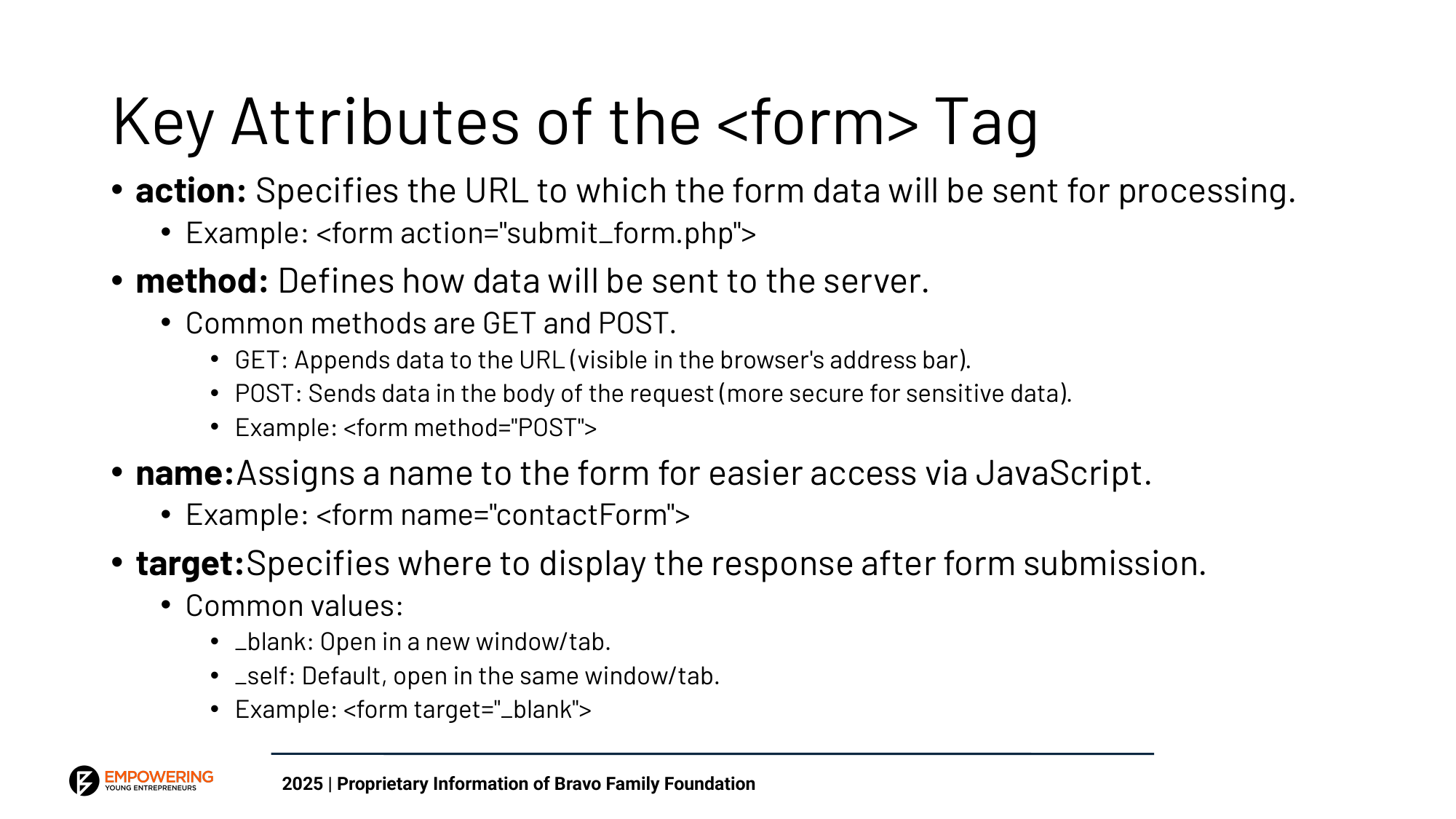

# Key Attributes of the <form> Tag
action: Specifies the URL to which the form data will be sent for processing.
Example: <form action="submit_form.php">
method: Defines how data will be sent to the server.
Common methods are GET and POST.
GET: Appends data to the URL (visible in the browser's address bar).
POST: Sends data in the body of the request (more secure for sensitive data).
Example: <form method="POST">
name:Assigns a name to the form for easier access via JavaScript.
Example: <form name="contactForm">
target:Specifies where to display the response after form submission.
Common values:
_blank: Open in a new window/tab.
_self: Default, open in the same window/tab.
Example: <form target="_blank">